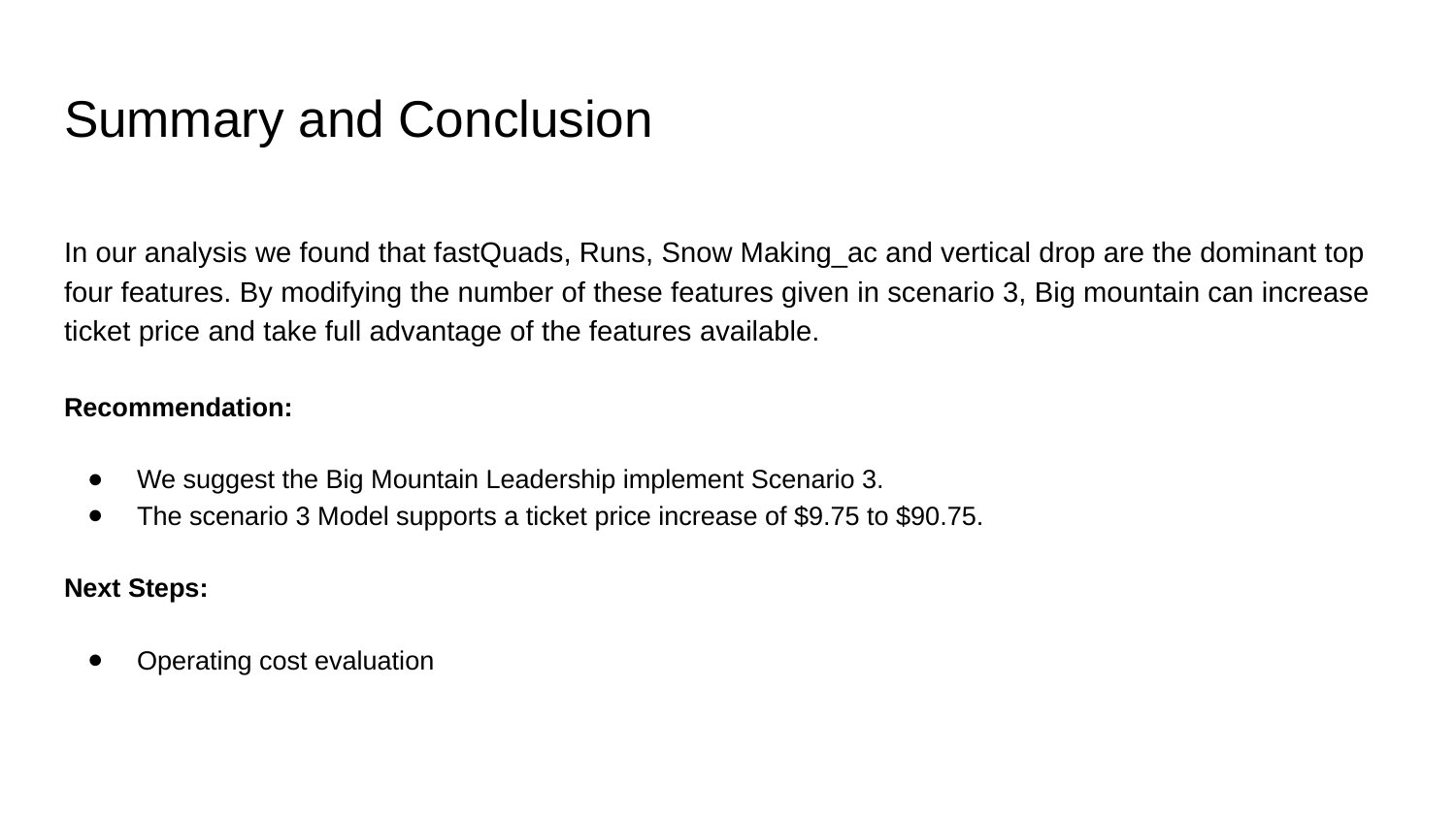

# Summary and Conclusion

In our analysis we found that fastQuads, Runs, Snow Making_ac and vertical drop are the dominant top four features. By modifying the number of these features given in scenario 3, Big mountain can increase ticket price and take full advantage of the features available.

Recommendation:

We suggest the Big Mountain Leadership implement Scenario 3.
The scenario 3 Model supports a ticket price increase of $9.75 to $90.75.

Next Steps:

Operating cost evaluation